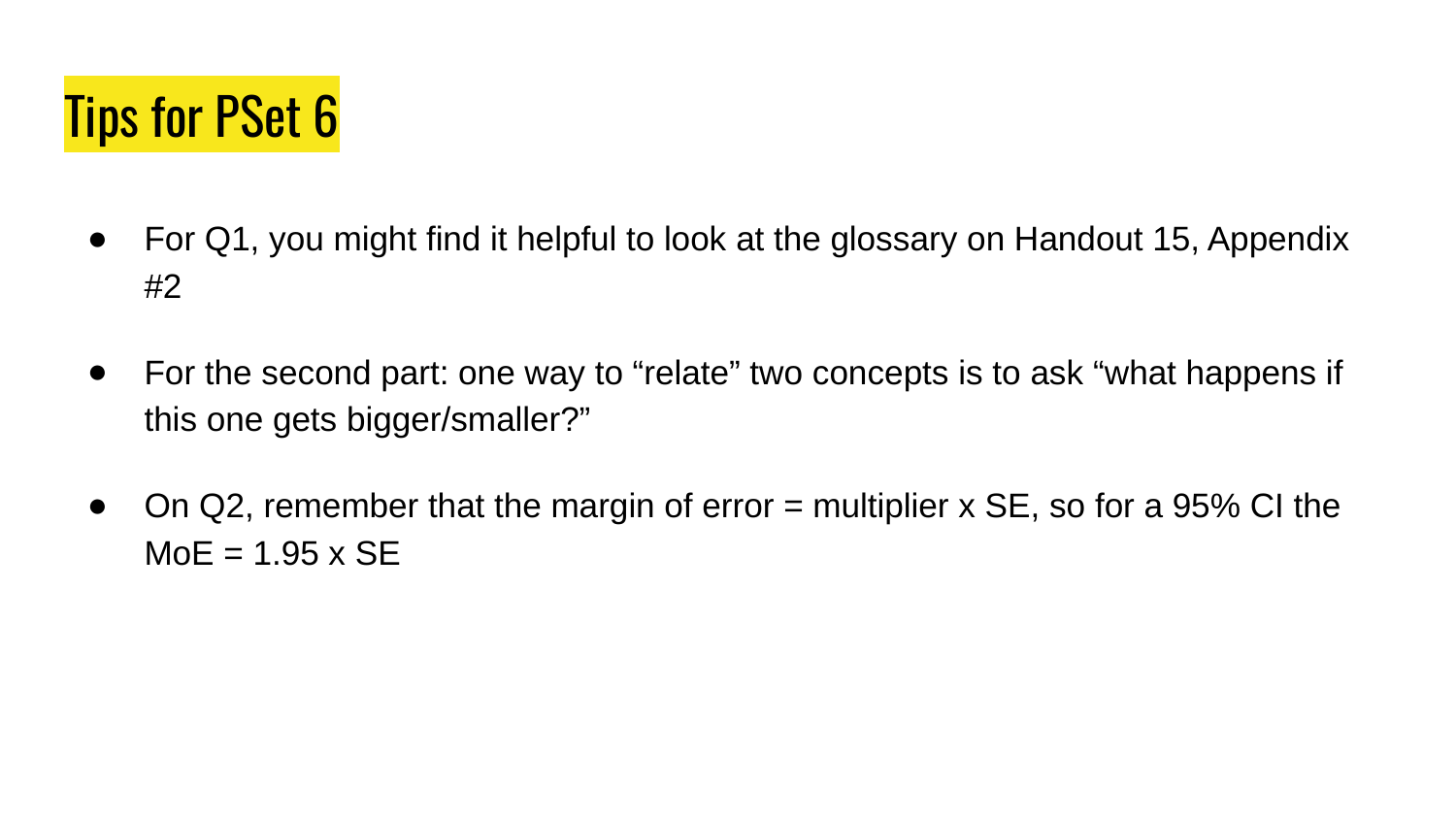

# Tips for PSet 6
For Q1, you might find it helpful to look at the glossary on Handout 15, Appendix #2

For the second part: one way to “relate” two concepts is to ask “what happens if this one gets bigger/smaller?”

On Q2, remember that the margin of error = multiplier x SE, so for a 95% CI the MoE = 1.95 x SE

For Q3 (3), see the footnote for guidance on how to draw random numbers in Excel. To prevent these from being recalculated when you sort the table, you can highlight the column, Copy, and then click “Paste Special → Values only”.